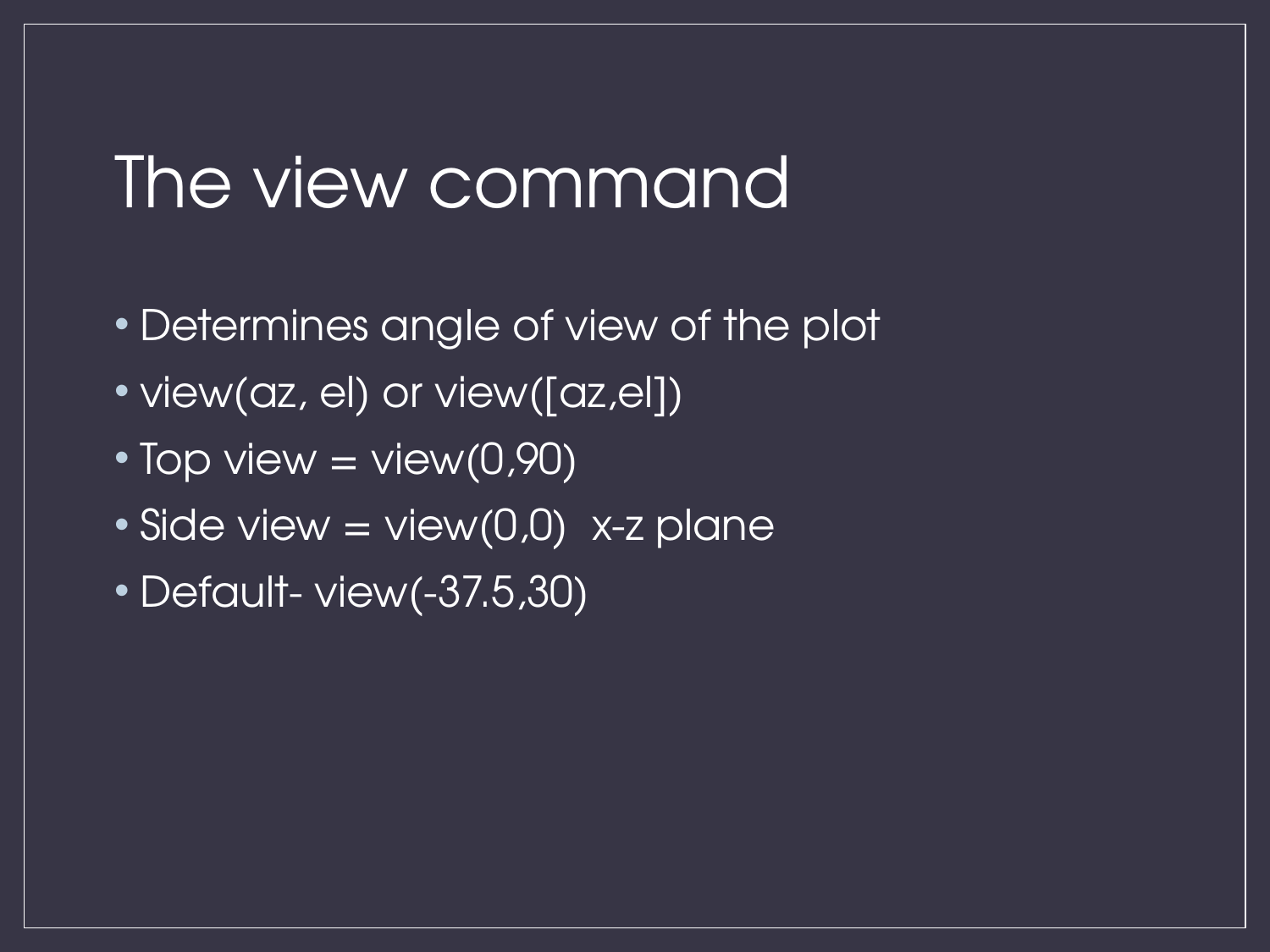

# The view command
Determines angle of view of the plot
view(az, el) or view([az,el])
Top view = view(0,90)
Side view = view(0,0)  x-z plane
Default- view(-37.5,30)